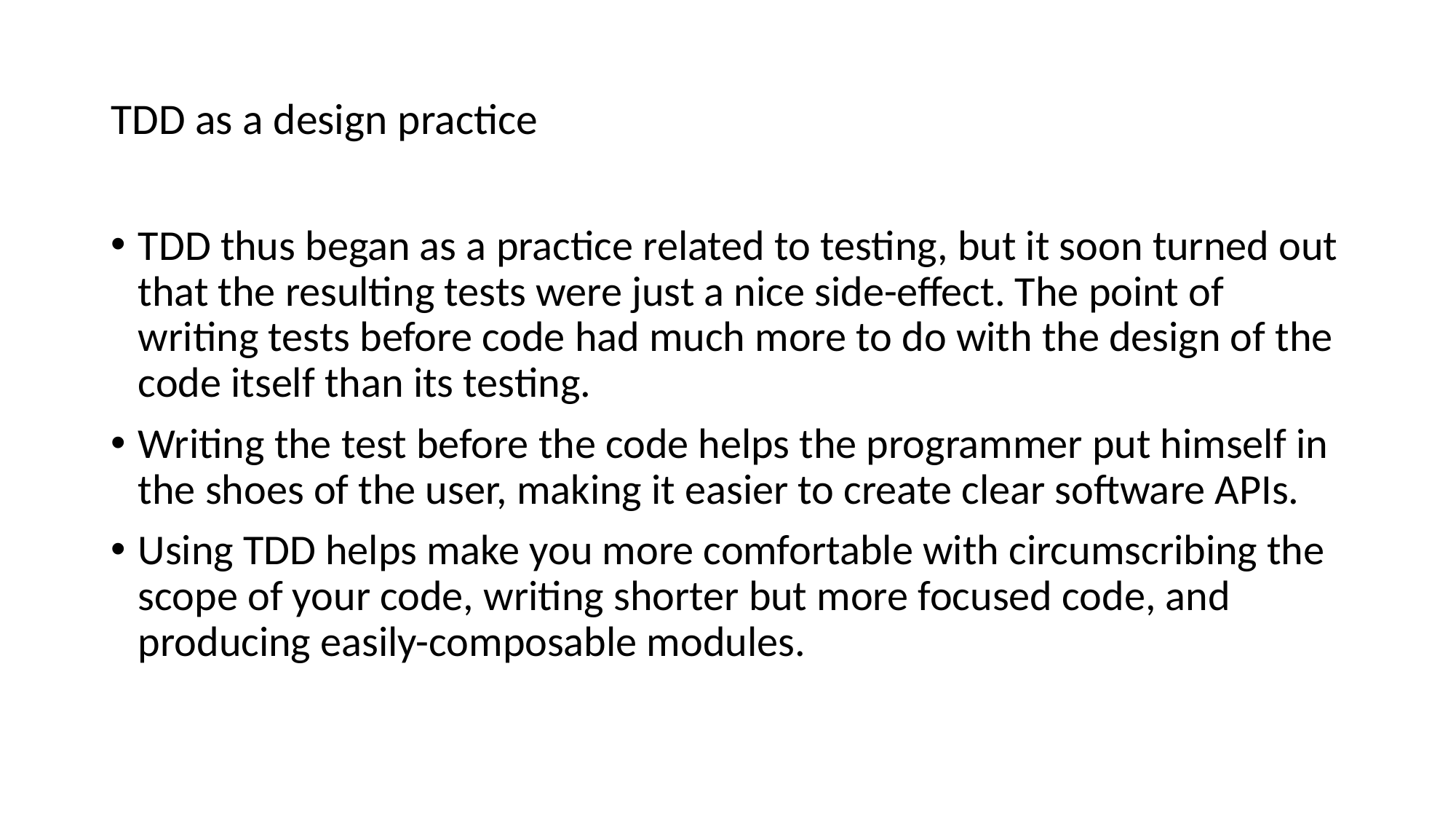

# TDD as a design practice
TDD thus began as a practice related to testing, but it soon turned out that the resulting tests were just a nice side-effect. The point of writing tests before code had much more to do with the design of the code itself than its testing.
Writing the test before the code helps the programmer put himself in the shoes of the user, making it easier to create clear software APIs.
Using TDD helps make you more comfortable with circumscribing the scope of your code, writing shorter but more focused code, and producing easily-composable modules.